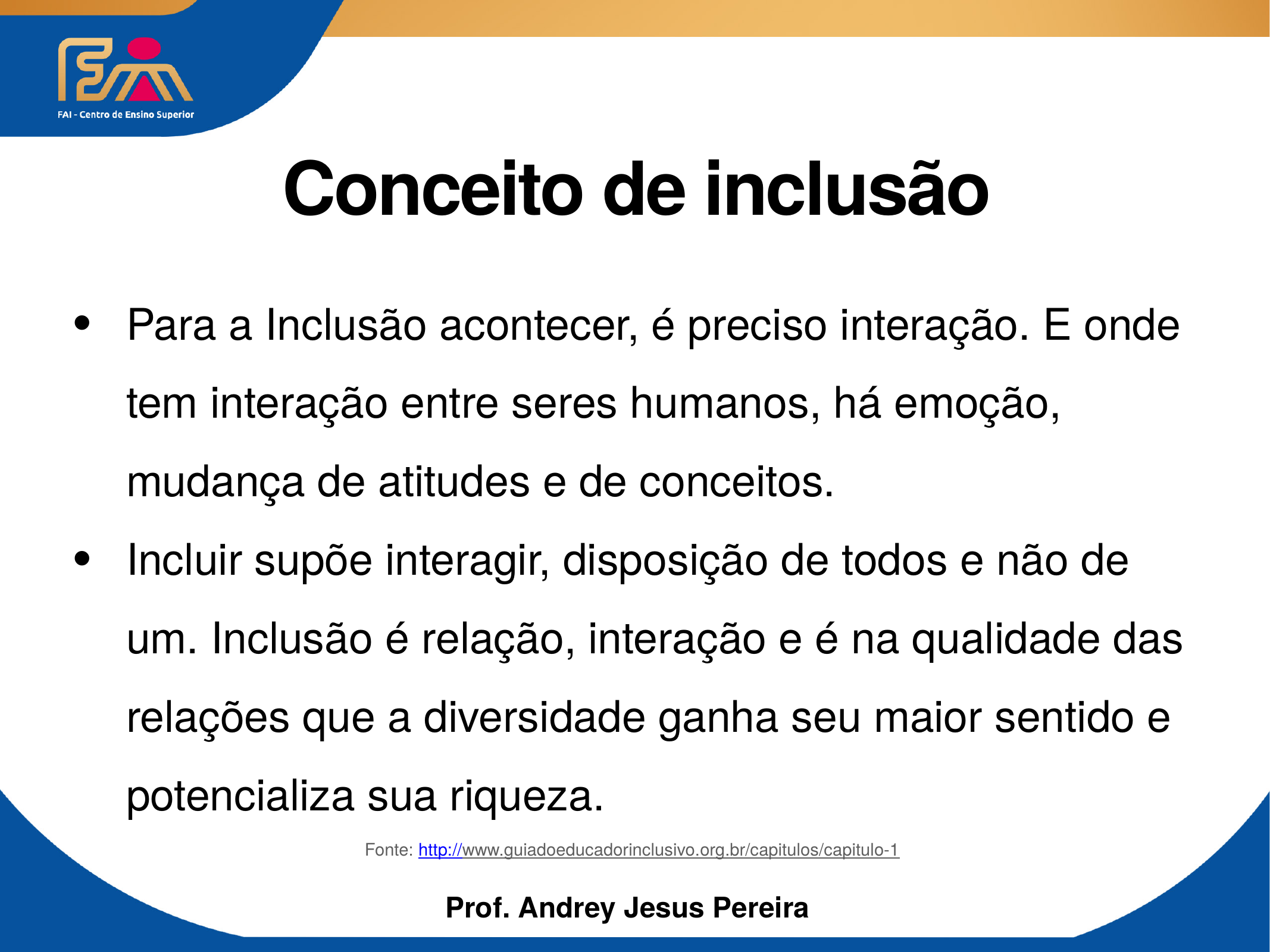

# Conceito de inclusão
Para a Inclusão acontecer, é preciso interação. E onde tem interação entre seres humanos, há emoção, mudança de atitudes e de conceitos.
Incluir supõe interagir, disposição de todos e não de um. Inclusão é relação, interação e é na qualidade das relações que a diversidade ganha seu maior sentido e potencializa sua riqueza.
Fonte: http://www.guiadoeducadorinclusivo.org.br/capitulos/capitulo-1
Prof. Andrey Jesus Pereira